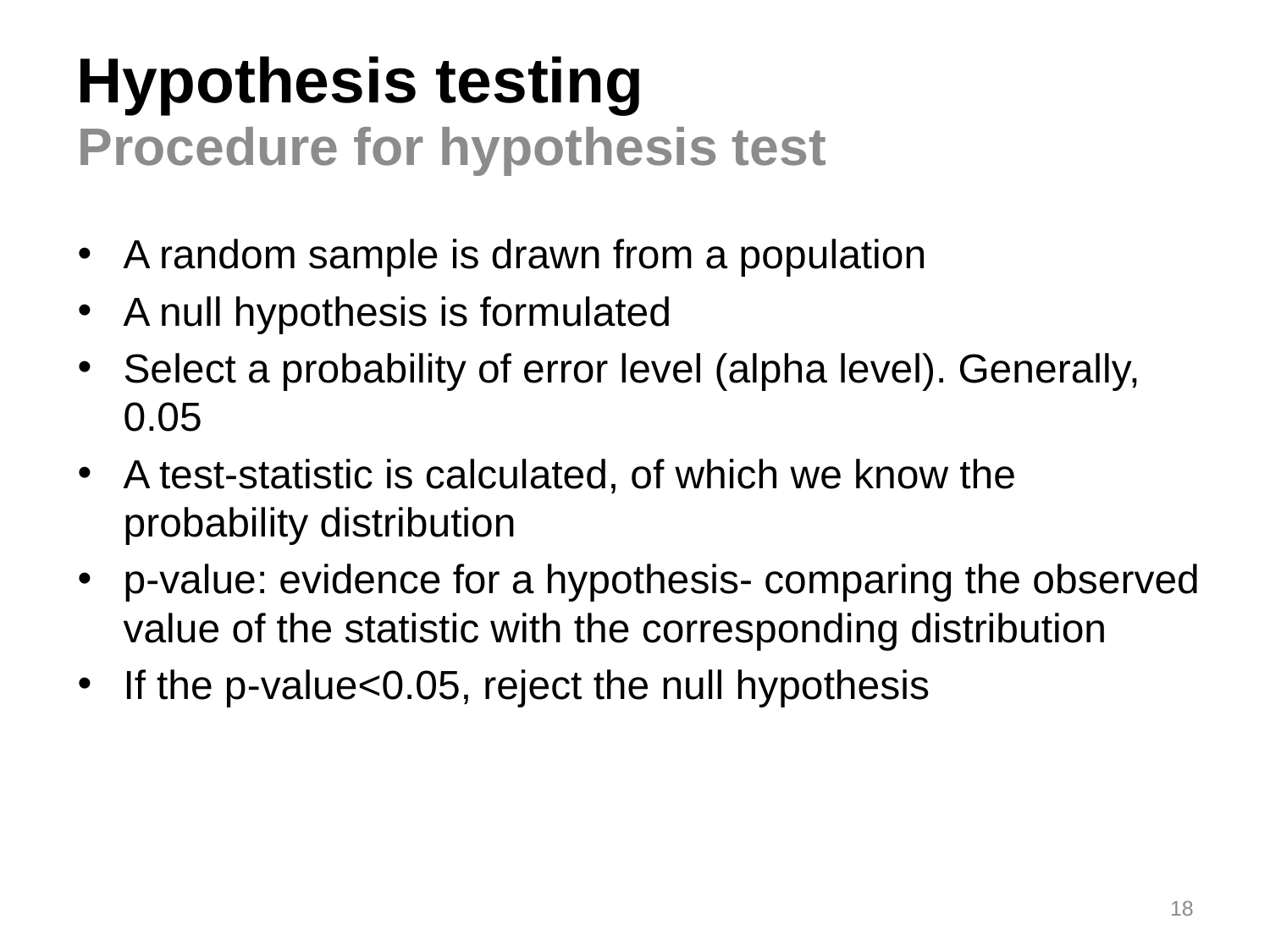

# Hypothesis testing
Procedure for hypothesis test
A random sample is drawn from a population
A null hypothesis is formulated
Select a probability of error level (alpha level). Generally, 0.05
A test-statistic is calculated, of which we know the probability distribution
p-value: evidence for a hypothesis- comparing the observed value of the statistic with the corresponding distribution
If the p-value<0.05, reject the null hypothesis

18